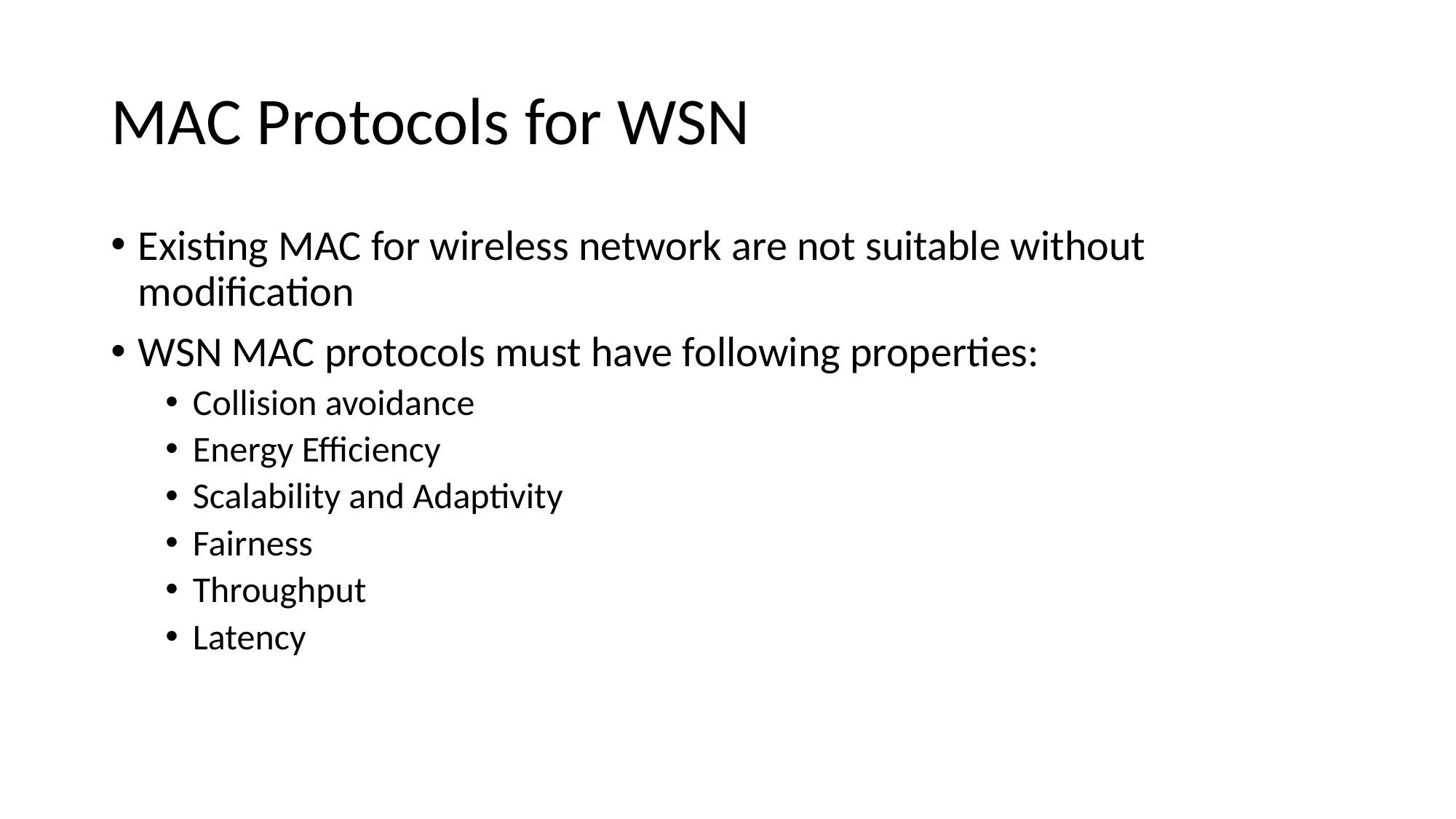

# MAC Protocols for WSN
Existing MAC for wireless network are not suitable without modification
WSN MAC protocols must have following properties:
Collision avoidance
Energy Efficiency
Scalability and Adaptivity
Fairness
Throughput
Latency